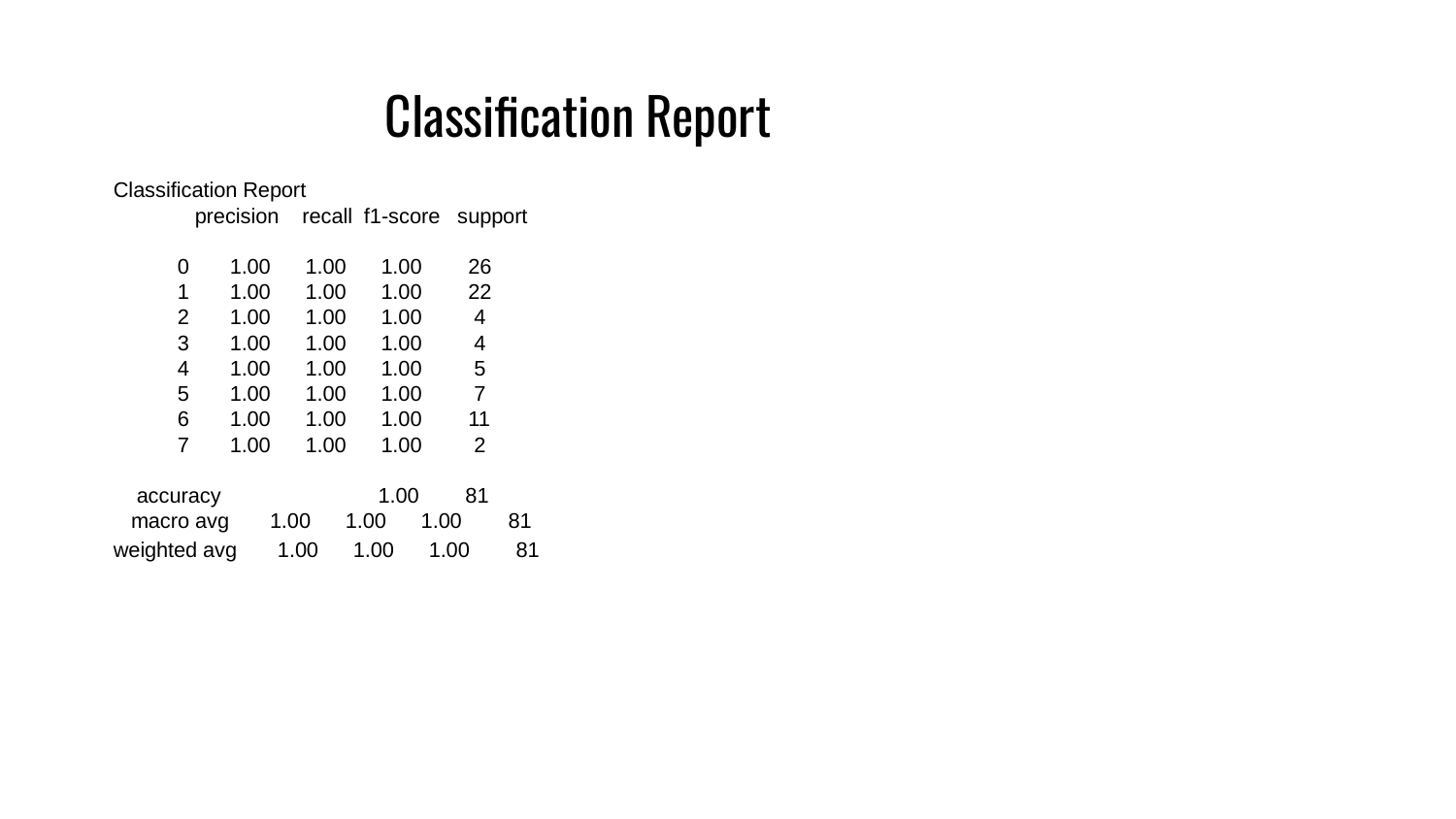

# Classification Report
Classification Report
              precision    recall  f1-score   support

           0       1.00      1.00      1.00        26
           1       1.00      1.00      1.00        22
           2       1.00      1.00      1.00         4
           3       1.00      1.00      1.00         4
           4       1.00      1.00      1.00         5
           5       1.00      1.00      1.00         7
           6       1.00      1.00      1.00        11
           7       1.00      1.00      1.00         2

    accuracy                           1.00        81
   macro avg       1.00      1.00      1.00        81
weighted avg       1.00      1.00      1.00        81